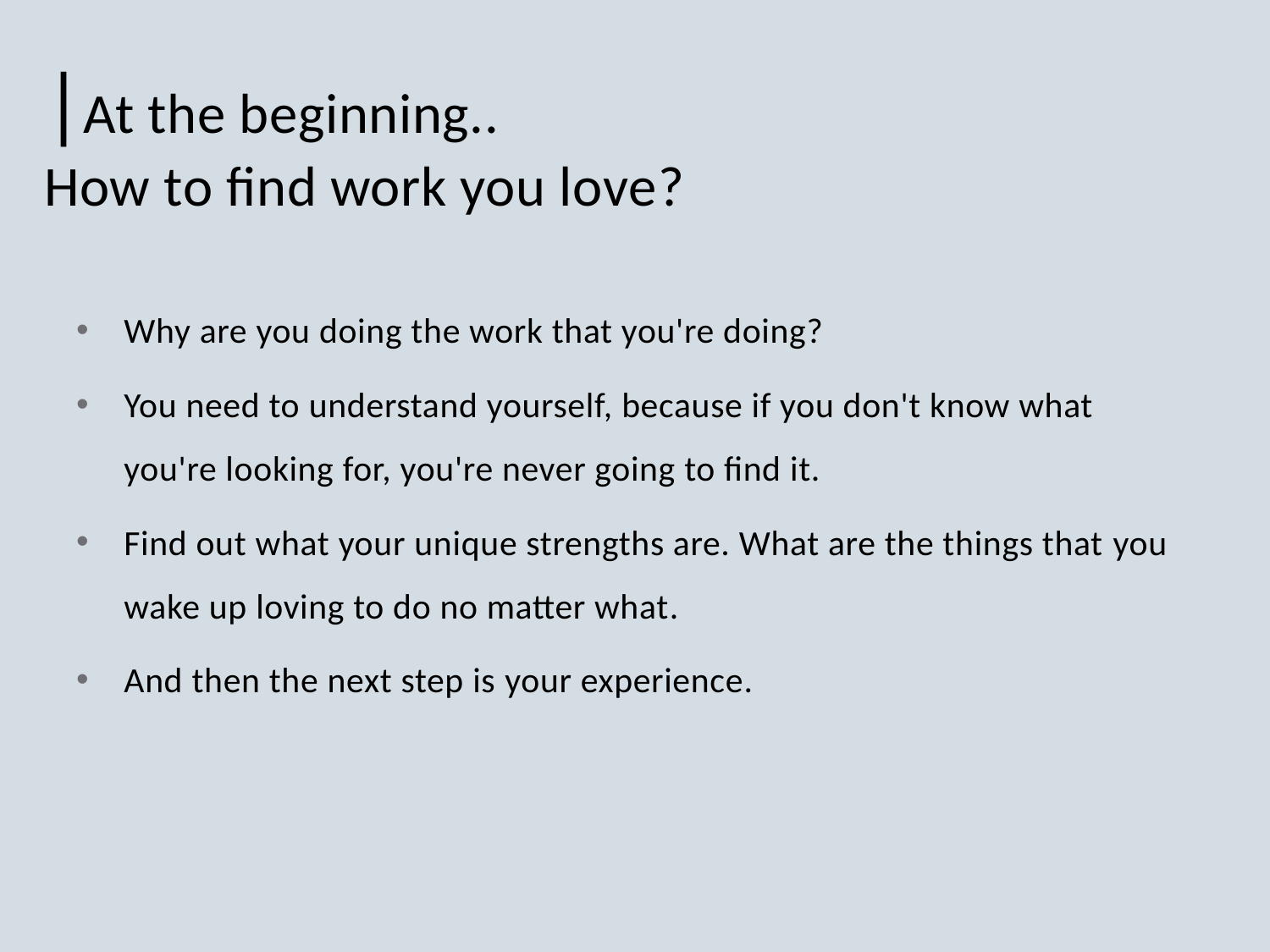

|At the beginning..
How to find work you love?
Why are you doing the work that you're doing?
You need to understand yourself, because if you don't know what you're looking for, you're never going to find it.
Find out what your unique strengths are. What are the things that you wake up loving to do no matter what.
And then the next step is your experience.